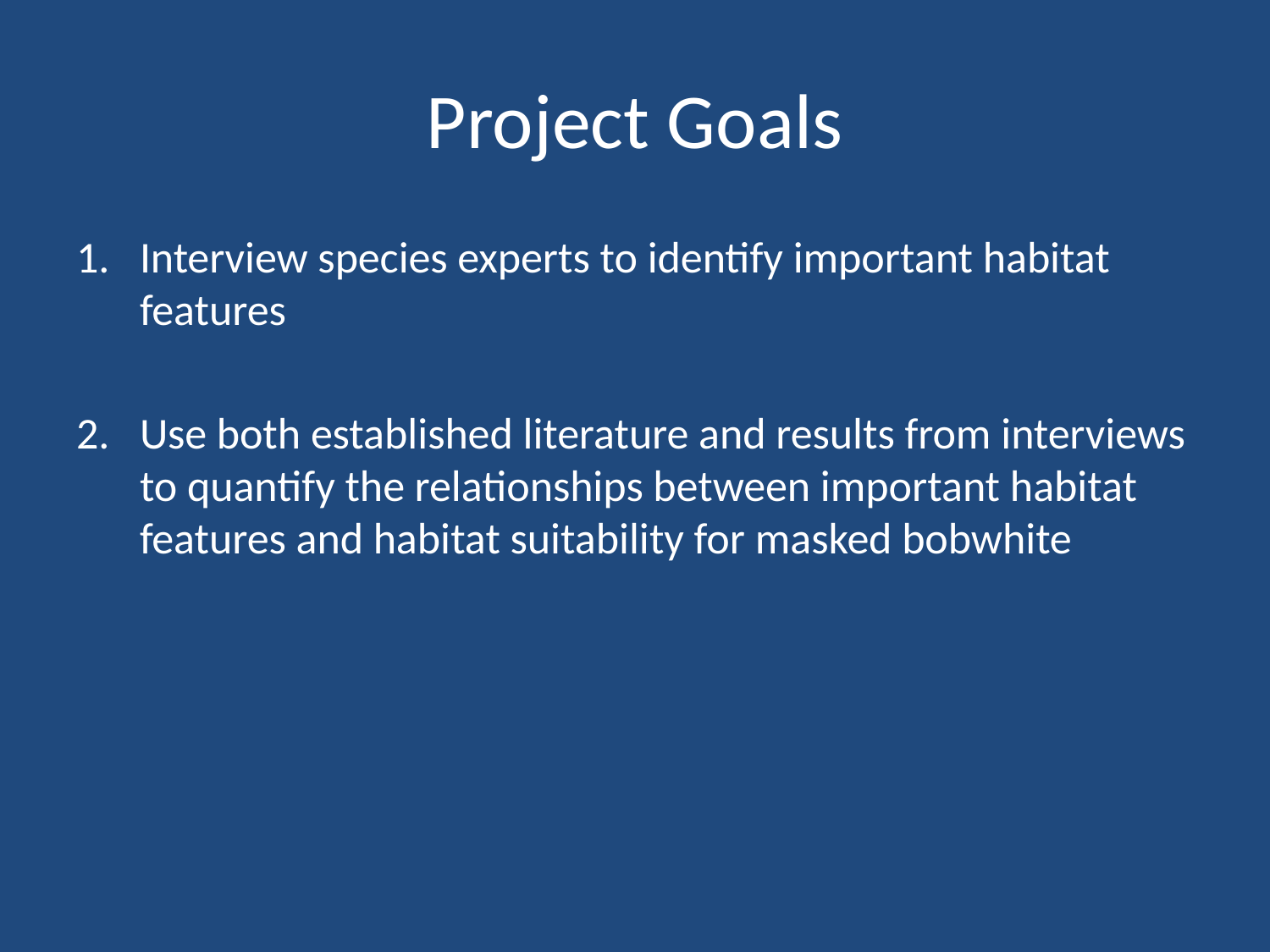

# Project Goals
Interview species experts to identify important habitat features

Use both established literature and results from interviews to quantify the relationships between important habitat features and habitat suitability for masked bobwhite